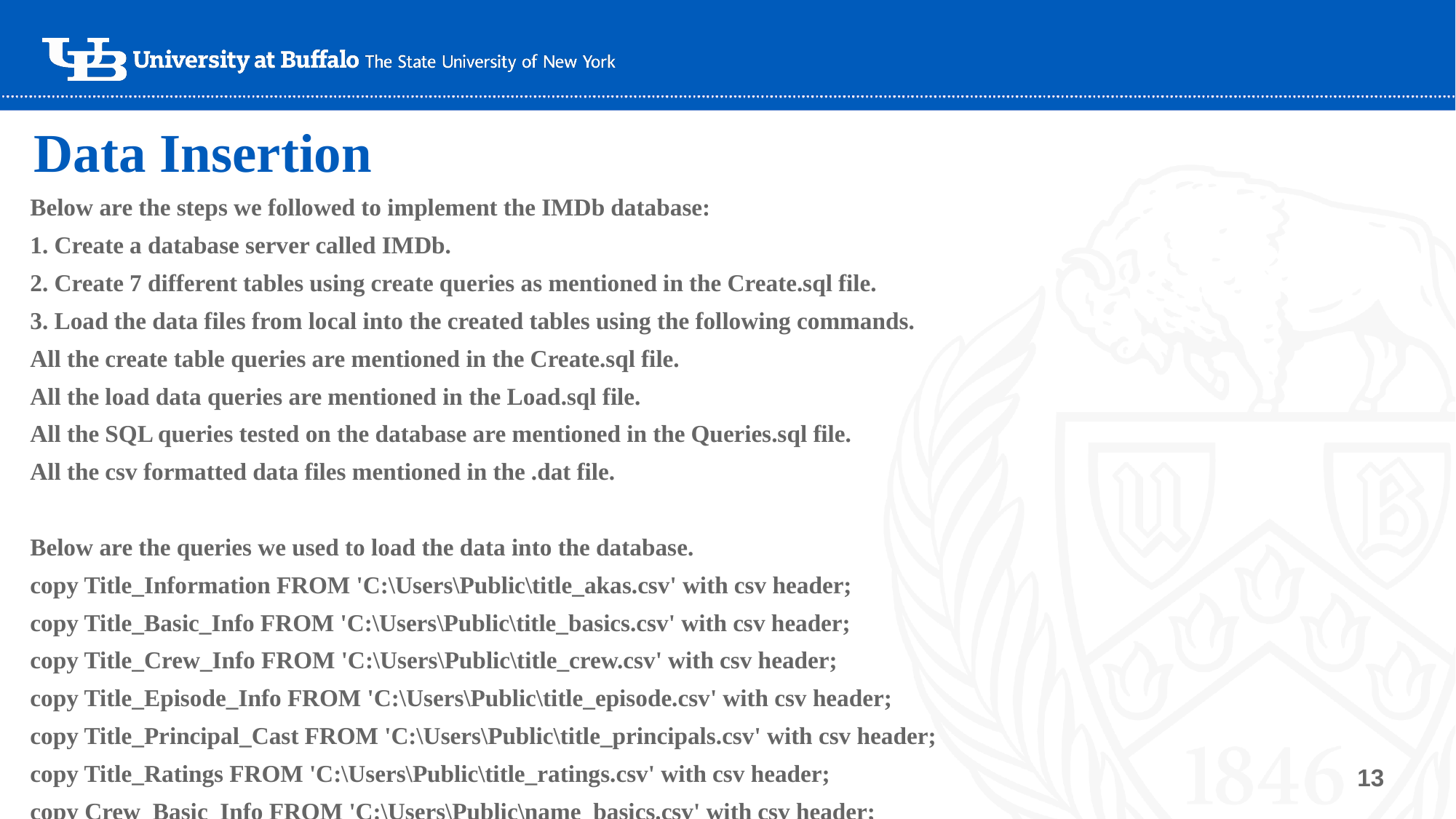

# Data Insertion
Below are the steps we followed to implement the IMDb database:
1. Create a database server called IMDb.
2. Create 7 different tables using create queries as mentioned in the Create.sql file.
3. Load the data files from local into the created tables using the following commands.
All the create table queries are mentioned in the Create.sql file.
All the load data queries are mentioned in the Load.sql file.
All the SQL queries tested on the database are mentioned in the Queries.sql file.
All the csv formatted data files mentioned in the .dat file.

Below are the queries we used to load the data into the database.
copy Title_Information FROM 'C:\Users\Public\title_akas.csv' with csv header;
copy Title_Basic_Info FROM 'C:\Users\Public\title_basics.csv' with csv header;
copy Title_Crew_Info FROM 'C:\Users\Public\title_crew.csv' with csv header;
copy Title_Episode_Info FROM 'C:\Users\Public\title_episode.csv' with csv header;
copy Title_Principal_Cast FROM 'C:\Users\Public\title_principals.csv' with csv header;
copy Title_Ratings FROM 'C:\Users\Public\title_ratings.csv' with csv header;
copy Crew_Basic_Info FROM 'C:\Users\Public\name_basics.csv' with csv header;

13